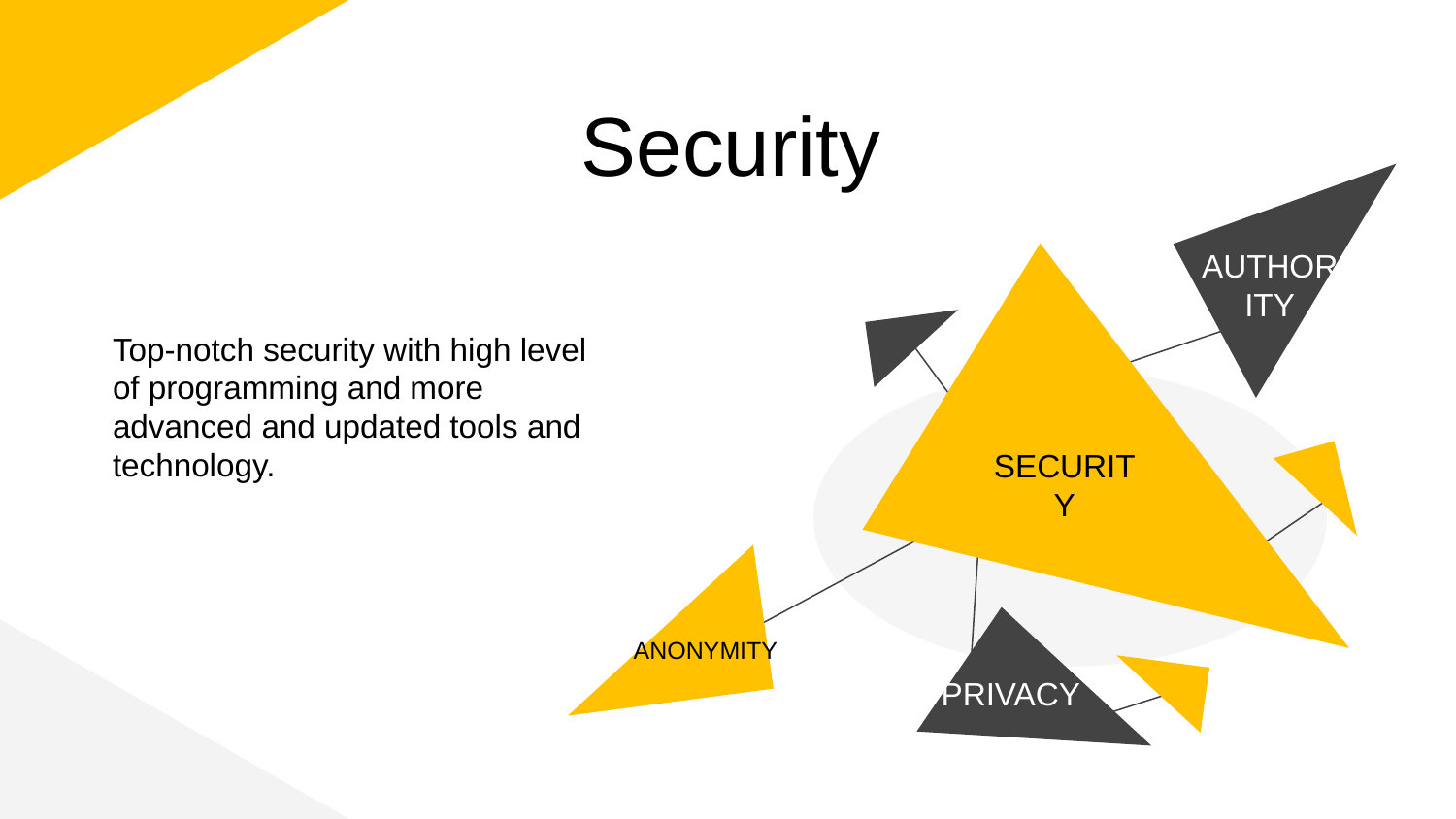

# Security

AUTHORITY

Top-notch security with high level of programming and more advanced and updated tools and technology.

SECURITY

ANONYMITY

PRIVACY